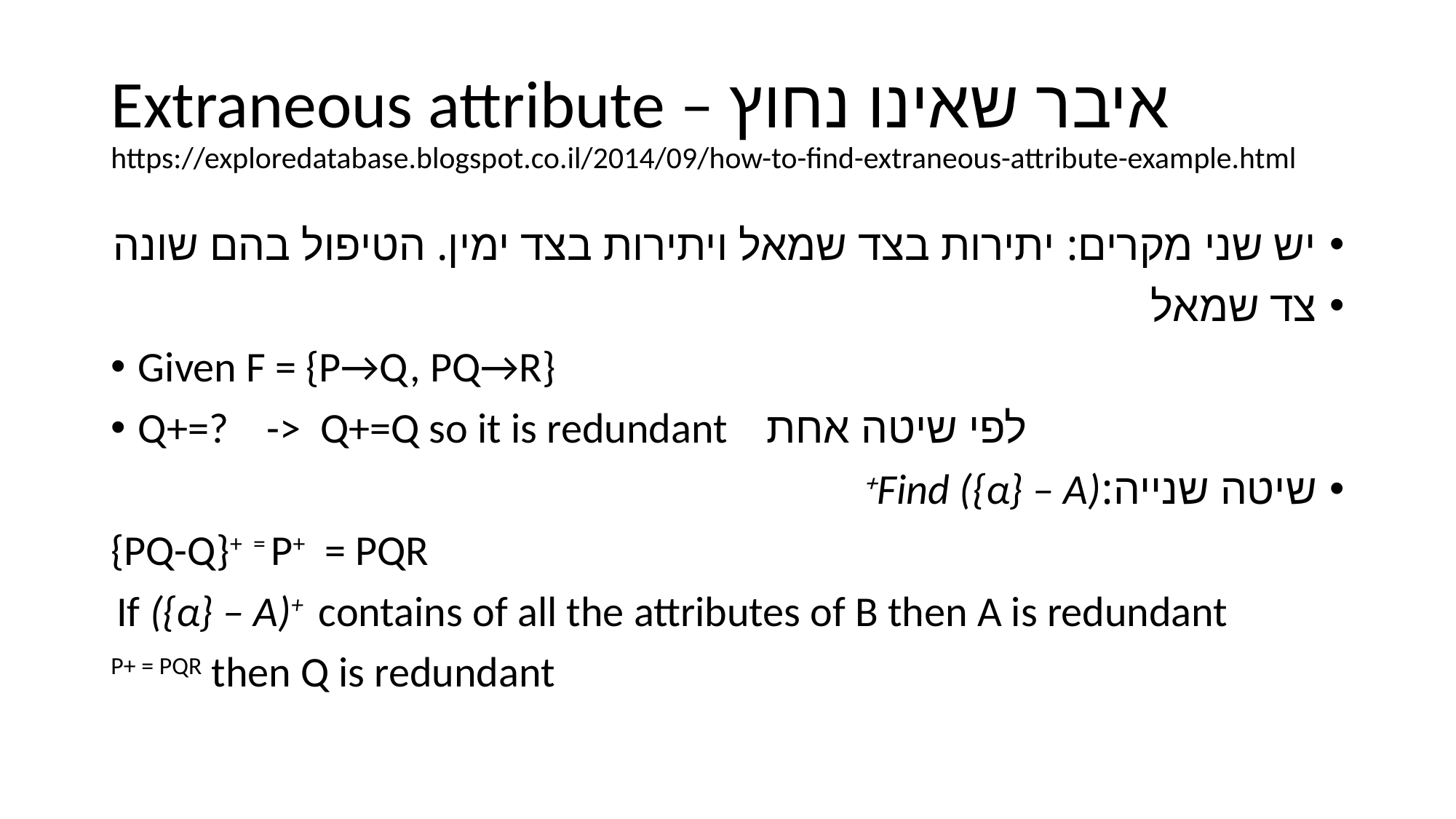

# Extraneous attribute – איבר שאינו נחוץ https://exploredatabase.blogspot.co.il/2014/09/how-to-find-extraneous-attribute-example.html
יש שני מקרים: יתירות בצד שמאל ויתירות בצד ימין. הטיפול בהם שונה
צד שמאל
Given F = {P→Q, PQ→R}
Q+=?    ->  Q+=Q so it is redundant    לפי שיטה אחת
שיטה שנייה:Find ({α} – A)+
{PQ-Q}+  = P+  = PQR
 If ({α} – A)+  contains of all the attributes of B then A is redundant
P+ = PQR then Q is redundant